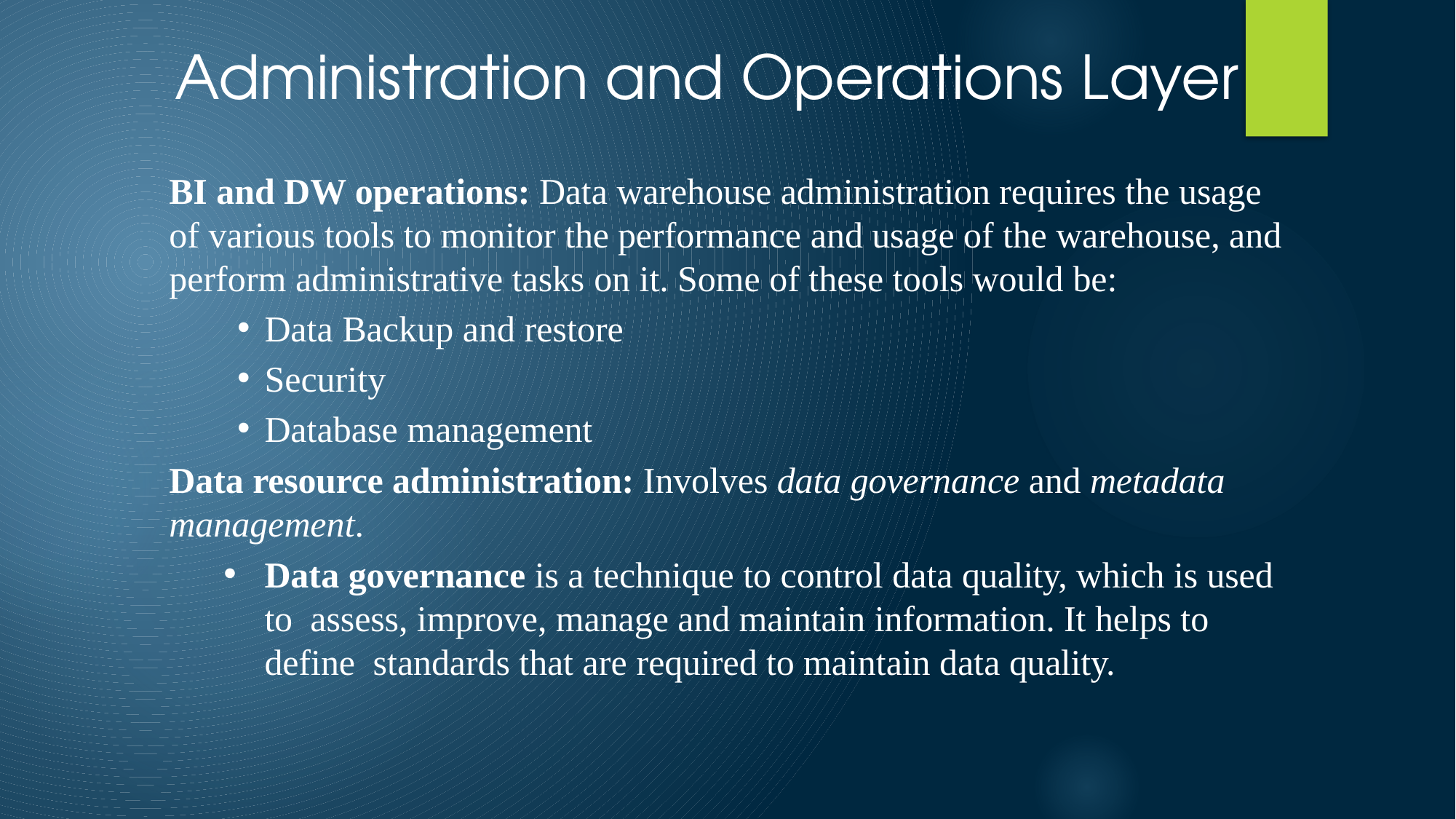

# Administration and Operations Layer
BI and DW operations: Data warehouse administration requires the usage  of various tools to monitor the performance and usage of the warehouse, and  perform administrative tasks on it. Some of these tools would be:
Data Backup and restore
Security
Database management
Data resource administration: Involves data governance and metadata  management.
Data governance is a technique to control data quality, which is used to  assess, improve, manage and maintain information. It helps to define  standards that are required to maintain data quality.